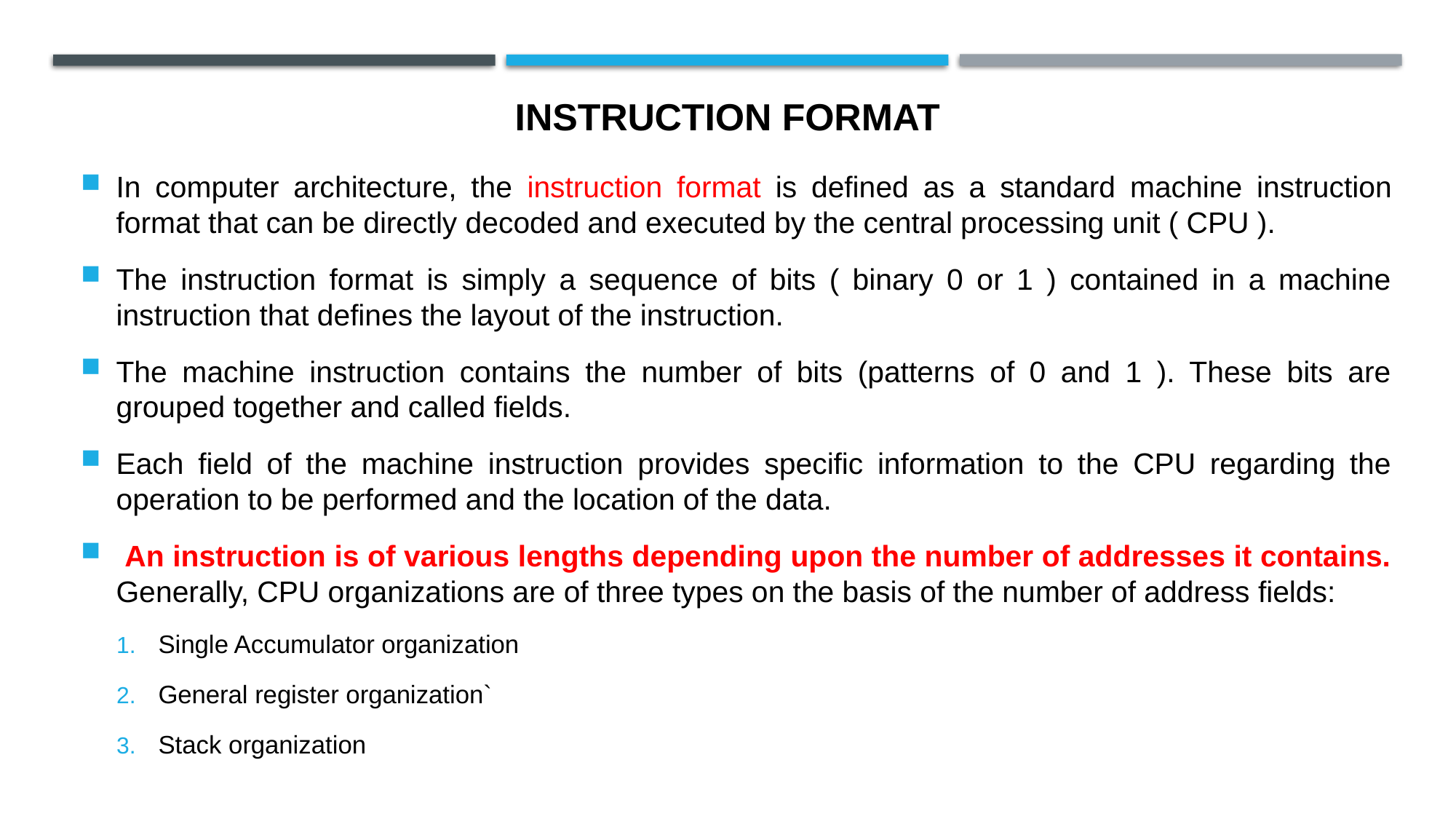

# Instruction Format
In computer architecture, the instruction format is defined as a standard machine instruction format that can be directly decoded and executed by the central processing unit ( CPU ).
The instruction format is simply a sequence of bits ( binary 0 or 1 ) contained in a machine instruction that defines the layout of the instruction.
The machine instruction contains the number of bits (patterns of 0 and 1 ). These bits are grouped together and called fields.
Each field of the machine instruction provides specific information to the CPU regarding the operation to be performed and the location of the data.
 An instruction is of various lengths depending upon the number of addresses it contains. Generally, CPU organizations are of three types on the basis of the number of address fields:
Single Accumulator organization
General register organization`
Stack organization